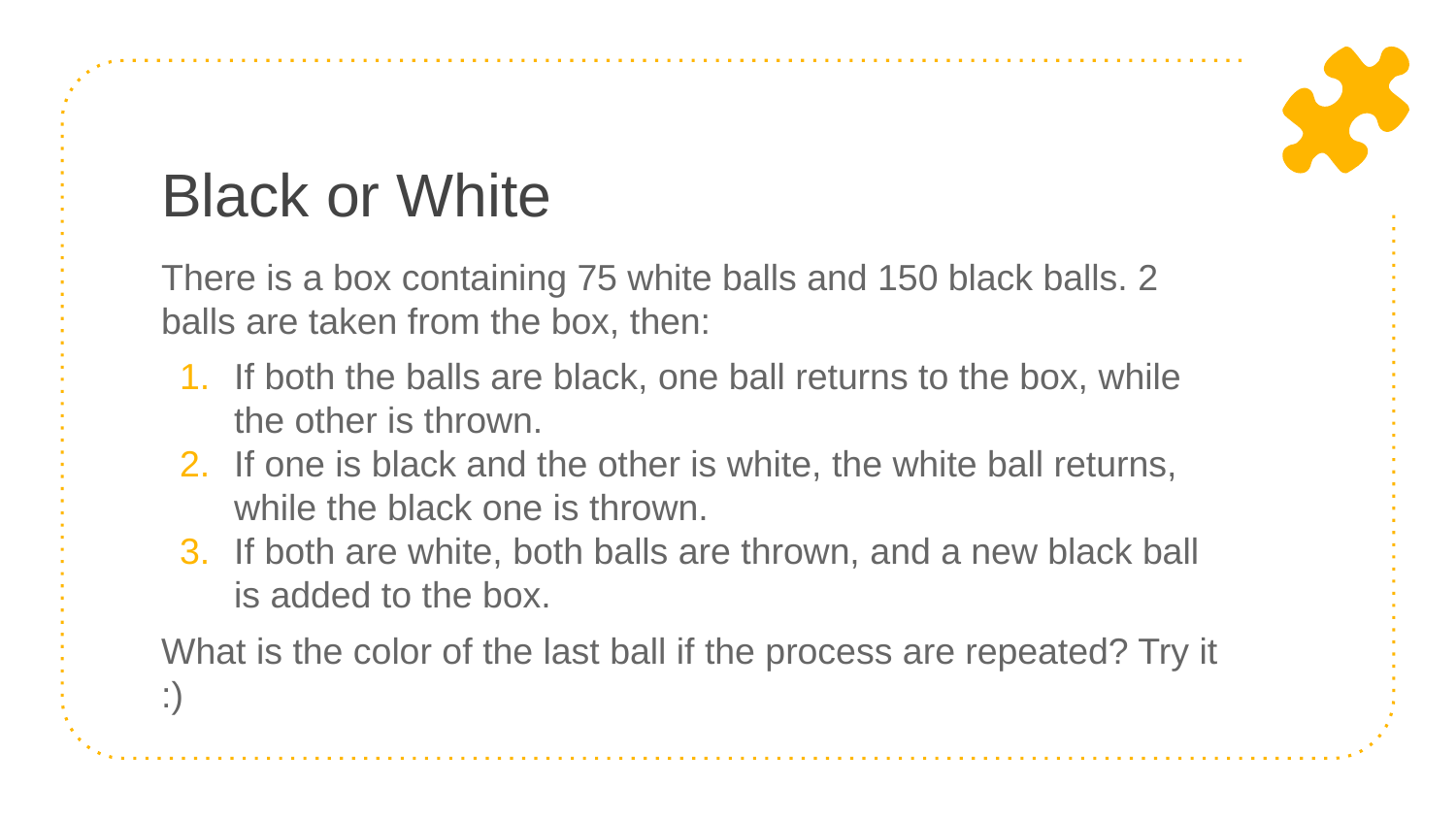

# Black or White
There is a box containing 75 white balls and 150 black balls. 2 balls are taken from the box, then:
If both the balls are black, one ball returns to the box, while the other is thrown.
If one is black and the other is white, the white ball returns, while the black one is thrown.
If both are white, both balls are thrown, and a new black ball is added to the box.
What is the color of the last ball if the process are repeated? Try it :)